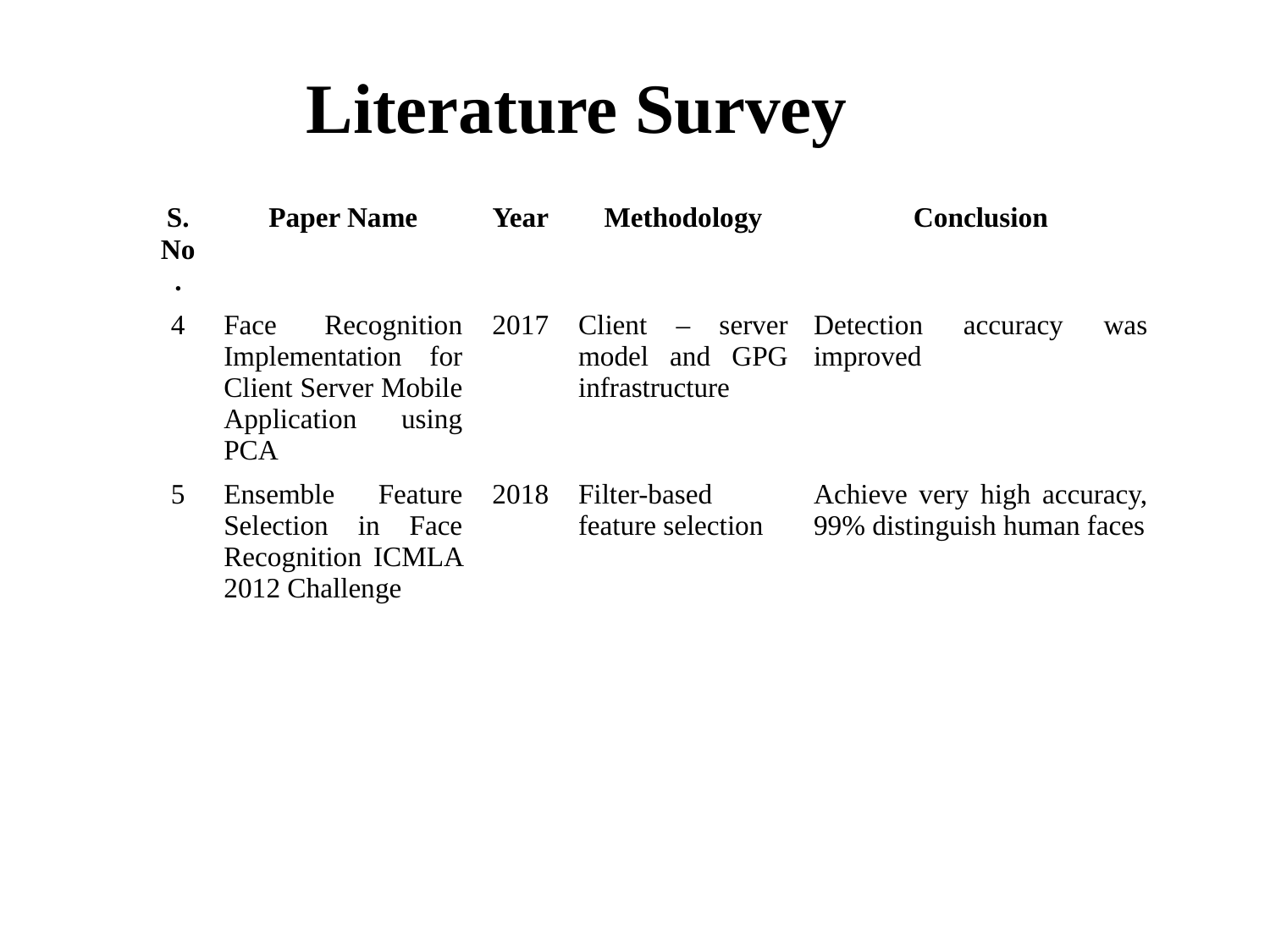

# Literature Survey
| S.No. | Paper Name | Year | Methodology | Conclusion |
| --- | --- | --- | --- | --- |
| 4 | Face Recognition Implementation for Client Server Mobile Application using PCA | 2017 | Client – server model and GPG infrastructure | Detection accuracy was improved |
| 5 | Ensemble Feature Selection in Face Recognition ICMLA 2012 Challenge | 2018 | Filter-based feature selection | Achieve very high accuracy, 99% distinguish human faces |